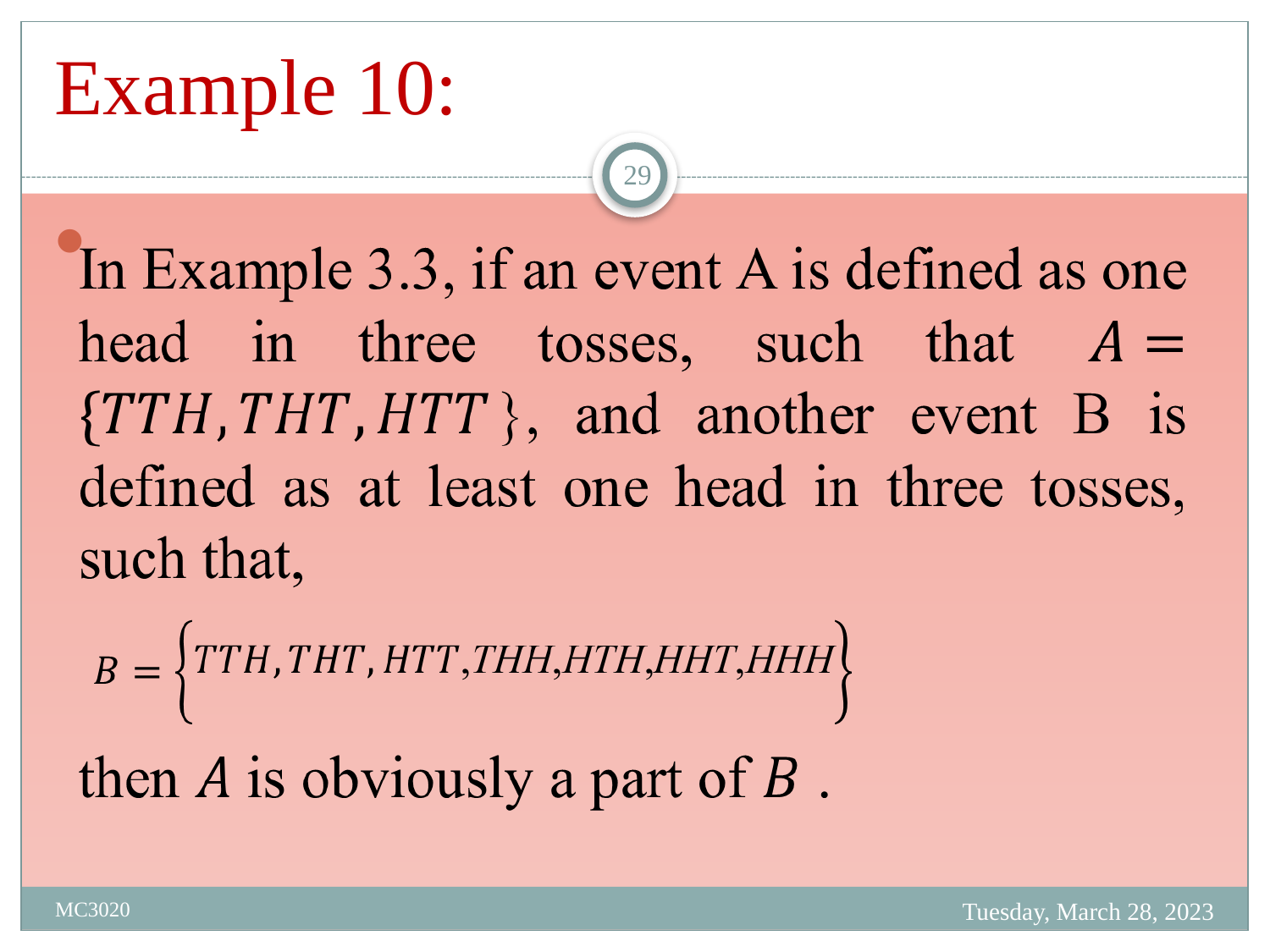

# Example 10:
29

Tuesday, March 28, 2023
MC3020